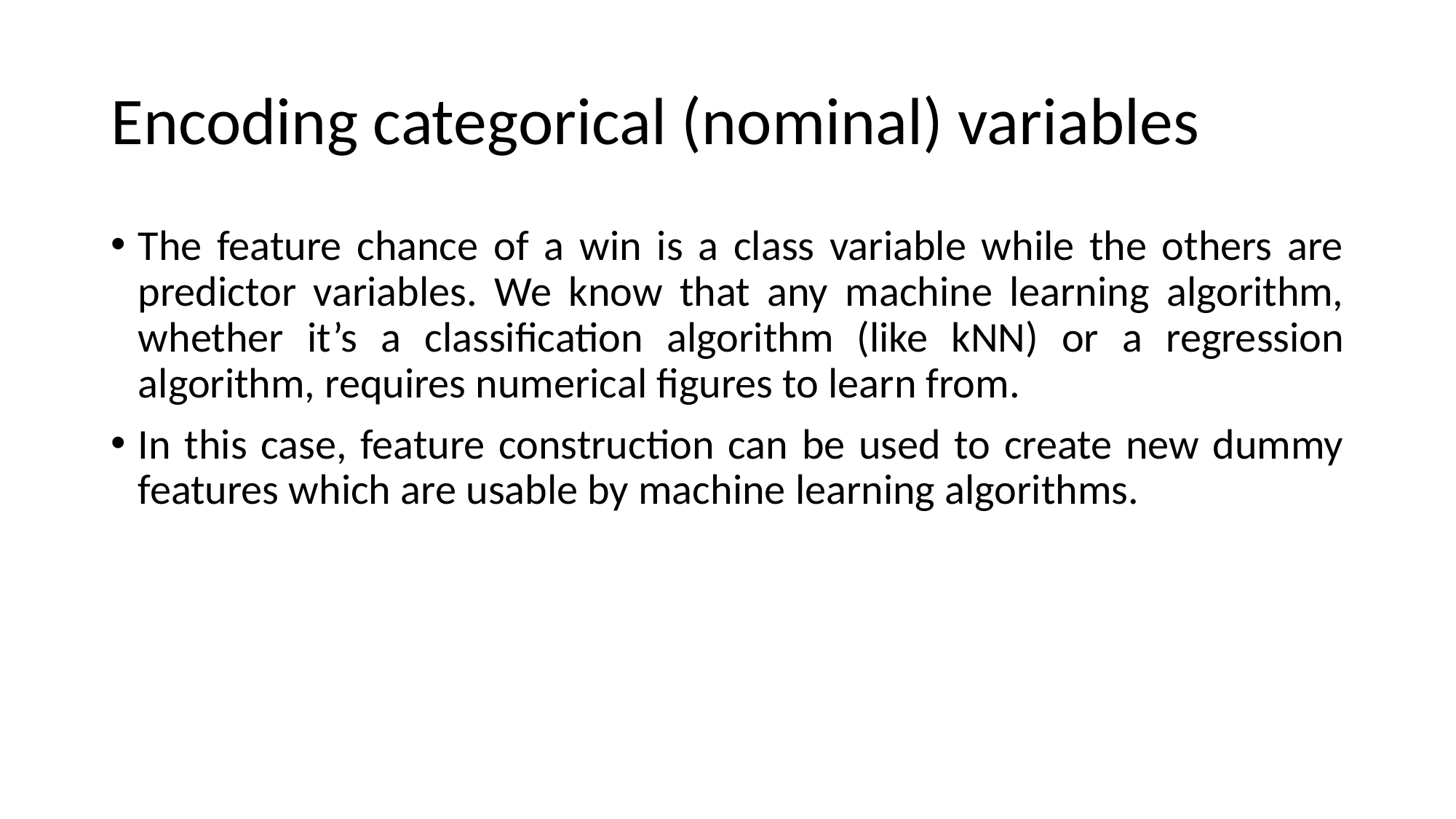

# Encoding categorical (nominal) variables
The feature chance of a win is a class variable while the others are predictor variables. We know that any machine learning algorithm, whether it’s a classification algorithm (like kNN) or a regression algorithm, requires numerical figures to learn from.
In this case, feature construction can be used to create new dummy features which are usable by machine learning algorithms.